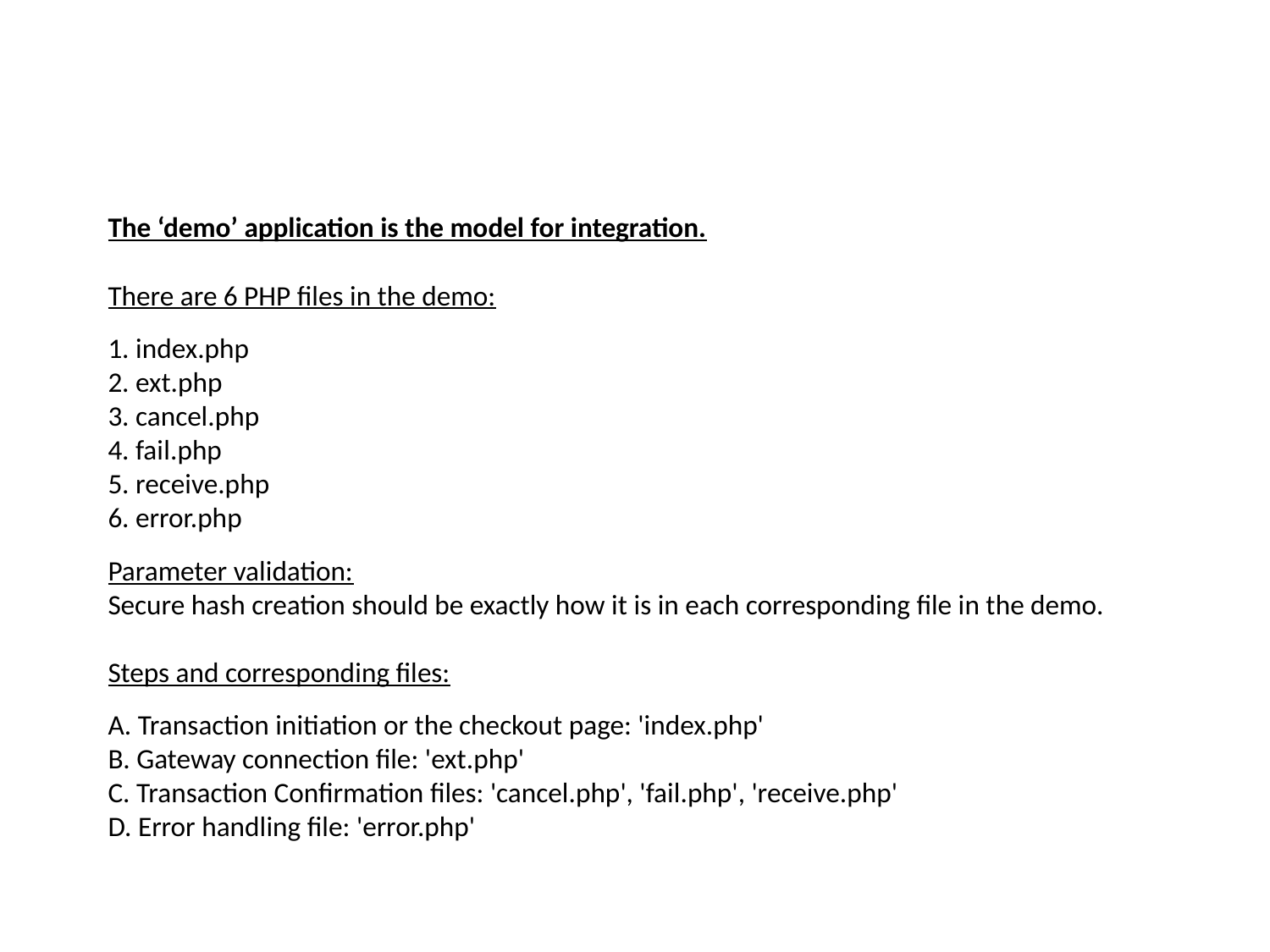

#

The ‘demo’ application is the model for integration.

There are 6 PHP files in the demo:

1. index.php
2. ext.php
3. cancel.php
4. fail.php
5. receive.php
6. error.php

Parameter validation:
Secure hash creation should be exactly how it is in each corresponding file in the demo.

Steps and corresponding files:

A. Transaction initiation or the checkout page: 'index.php'
B. Gateway connection file: 'ext.php'
C. Transaction Confirmation files: 'cancel.php', 'fail.php', 'receive.php'
D. Error handling file: 'error.php'